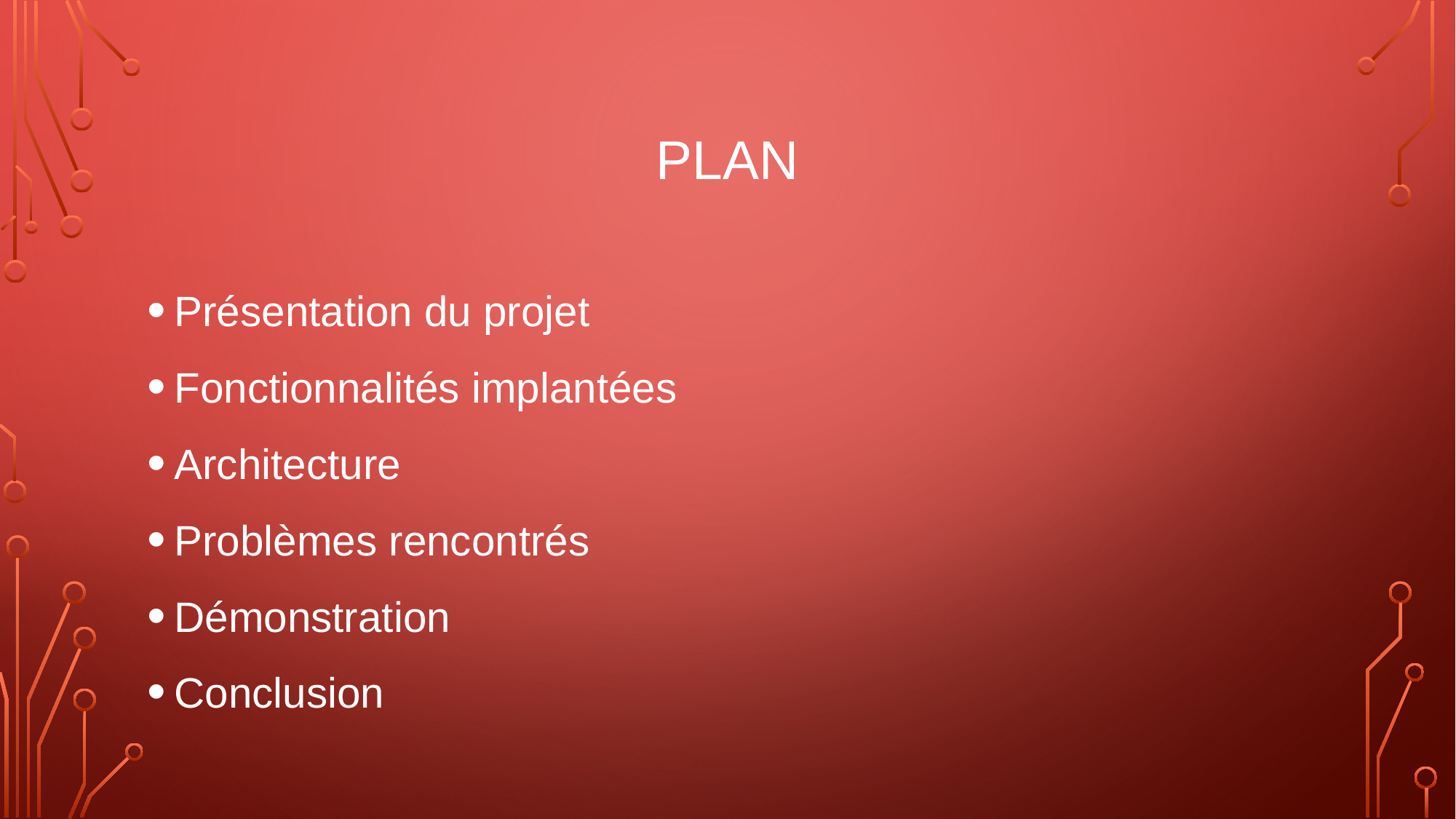

# Plan
Présentation du projet
Fonctionnalités implantées
Architecture
Problèmes rencontrés
Démonstration
Conclusion